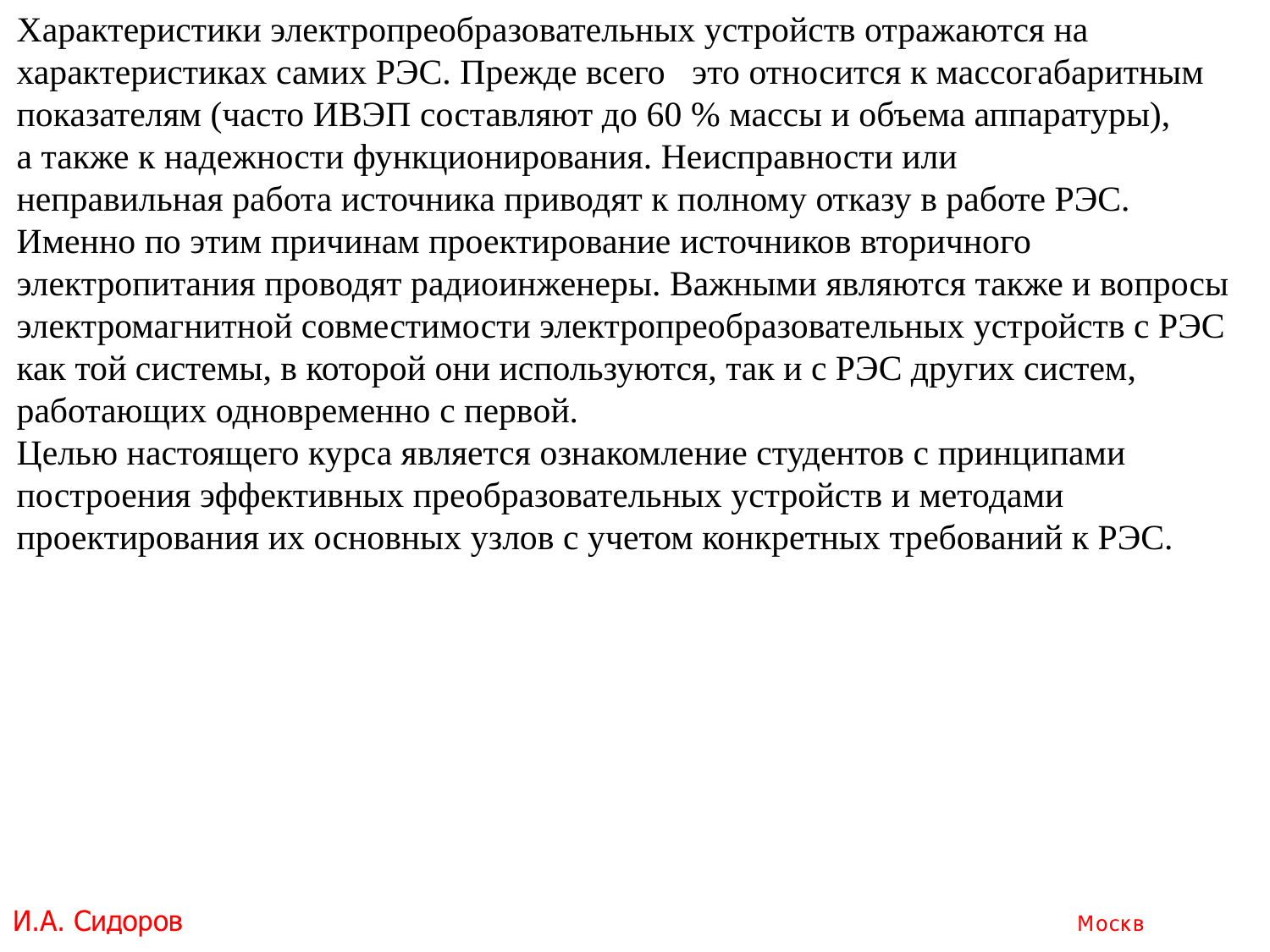

Характеристики электропреобразовательных устройств отражаются на характеристиках самих РЭС. Прежде всего   это относится к массогабаритным показателям (часто ИВЭП составляют до 60 % массы и объема аппаратуры),
а также к надежности функционирования. Неисправности или
неправильная работа источника приводят к полному отказу в работе РЭС. Именно по этим причинам проектирование источников вторичного электропитания проводят радиоинженеры. Важными являются также и вопросы электромагнитной совместимости электропреобразовательных устройств с РЭС как той системы, в которой они используются, так и с РЭС других систем, работающих одновременно с первой.
Целью настоящего курса является ознакомление студентов с принципами построения эффективных преобразовательных устройств и методами проектирования их основных узлов с учетом конкретных требований к РЭС.

И.А. Сидоров                                                                                                       Москв